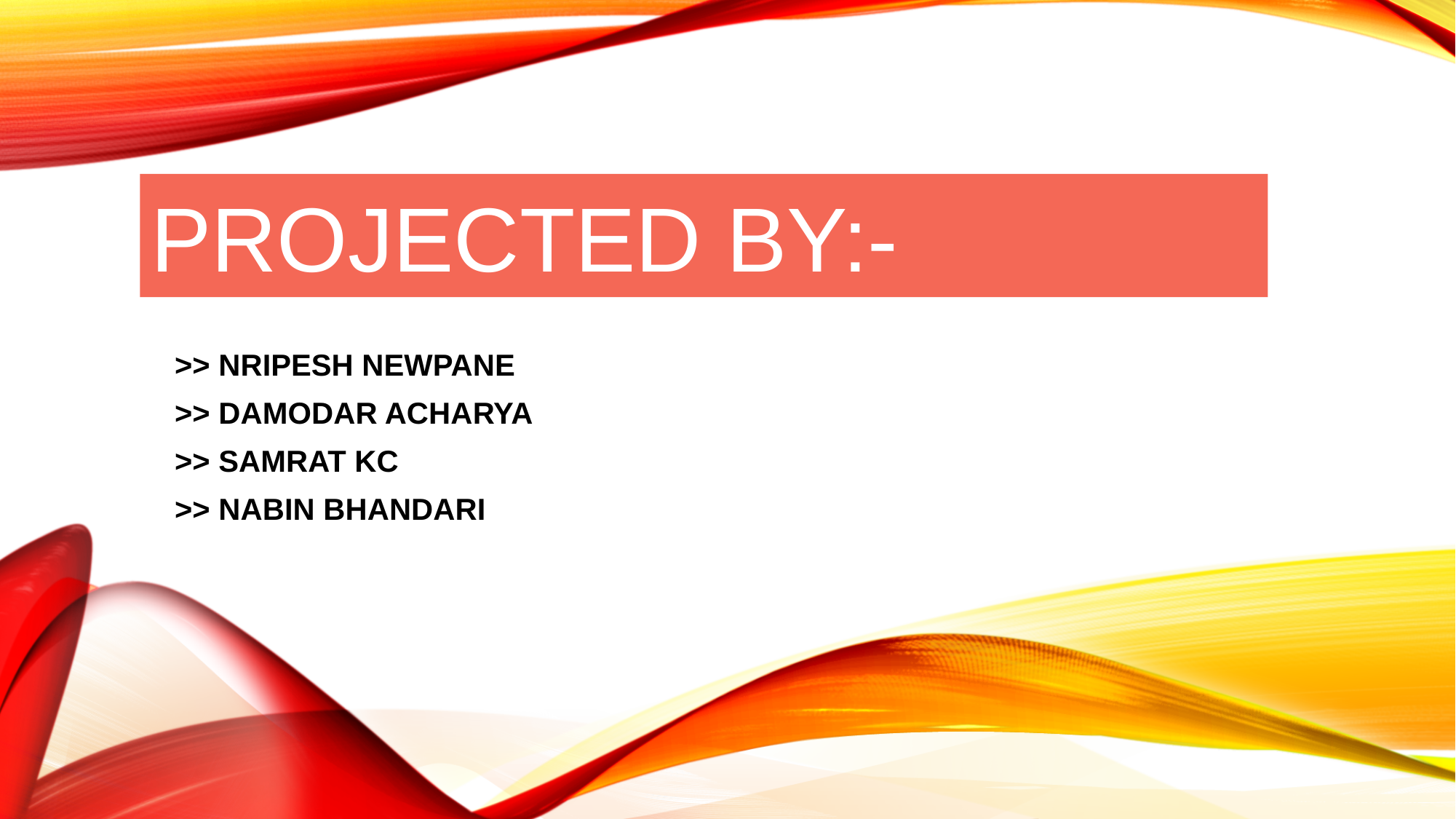

# PROJECTED BY:-
>> NRIPESH NEWPANE
>> DAMODAR ACHARYA
>> SAMRAT KC
>> NABIN BHANDARI